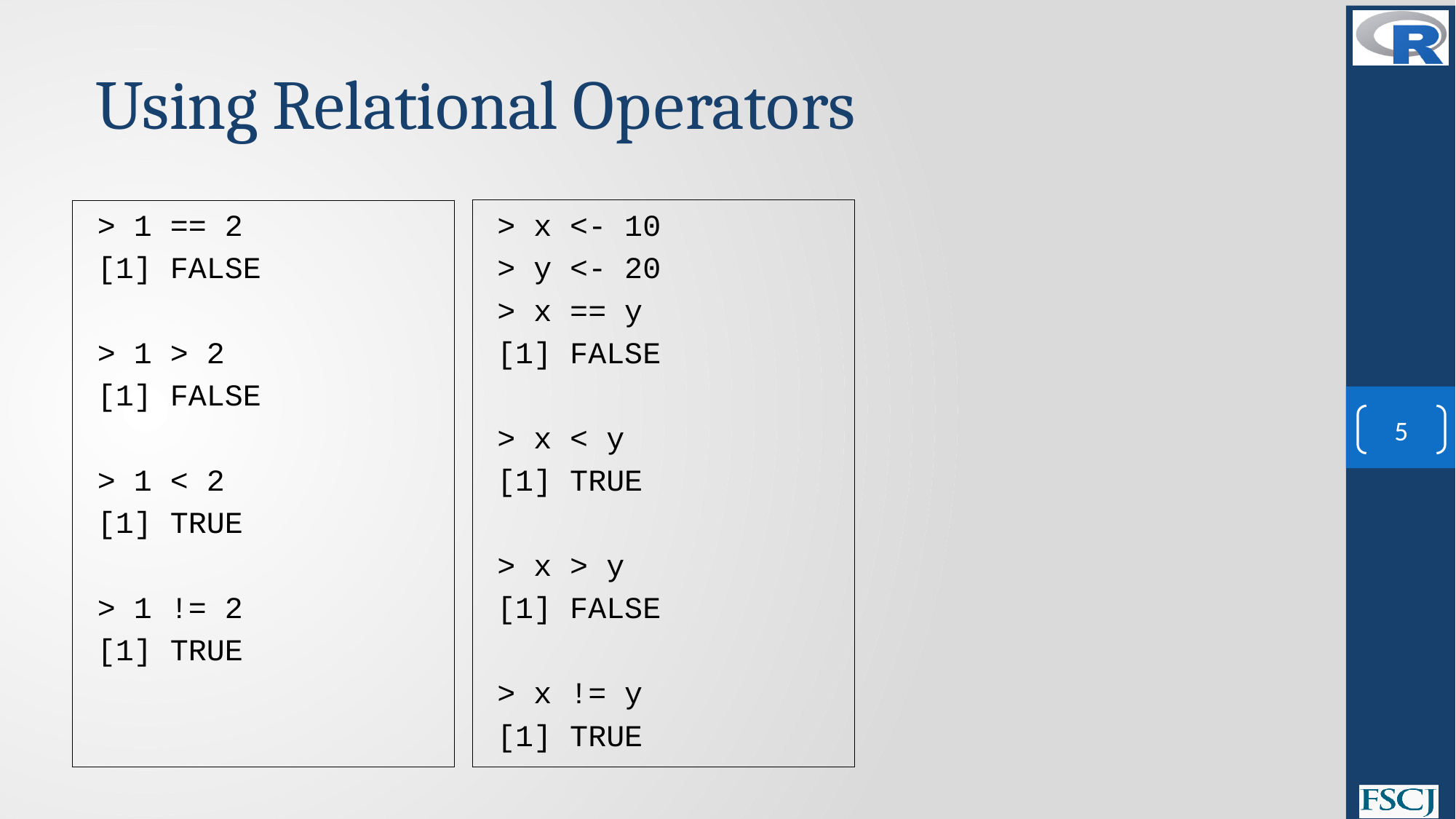

# Using Relational Operators
> x <- 10
> y <- 20
> x == y
[1] FALSE

> x < y
[1] TRUE

> x > y
[1] FALSE

> x != y
[1] TRUE
> 1 == 2
[1] FALSE

> 1 > 2
[1] FALSE

> 1 < 2
[1] TRUE

> 1 != 2
[1] TRUE
5